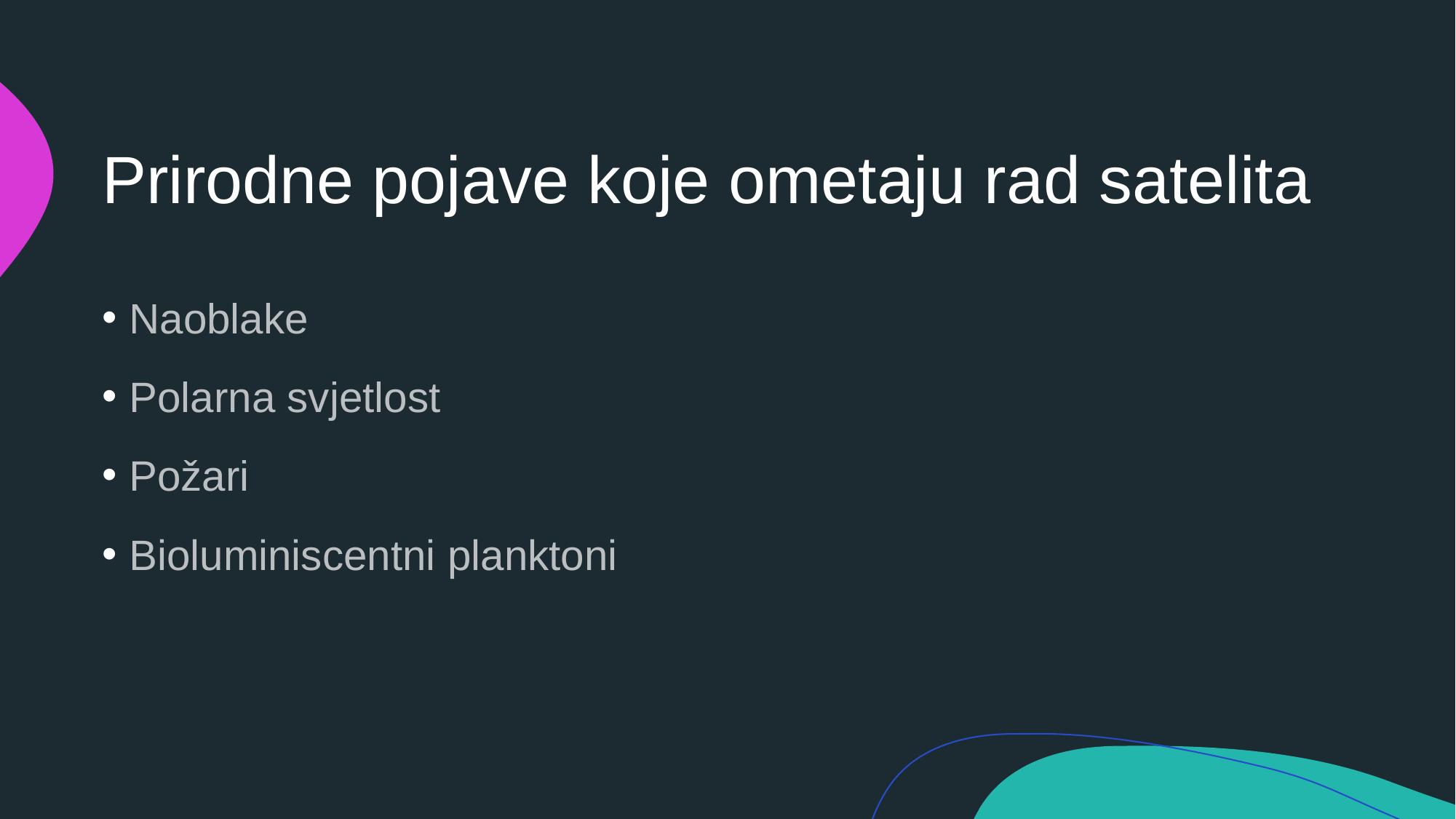

# Prirodne pojave koje ometaju rad satelita
Naoblake
Polarna svjetlost
Požari
Bioluminiscentni planktoni